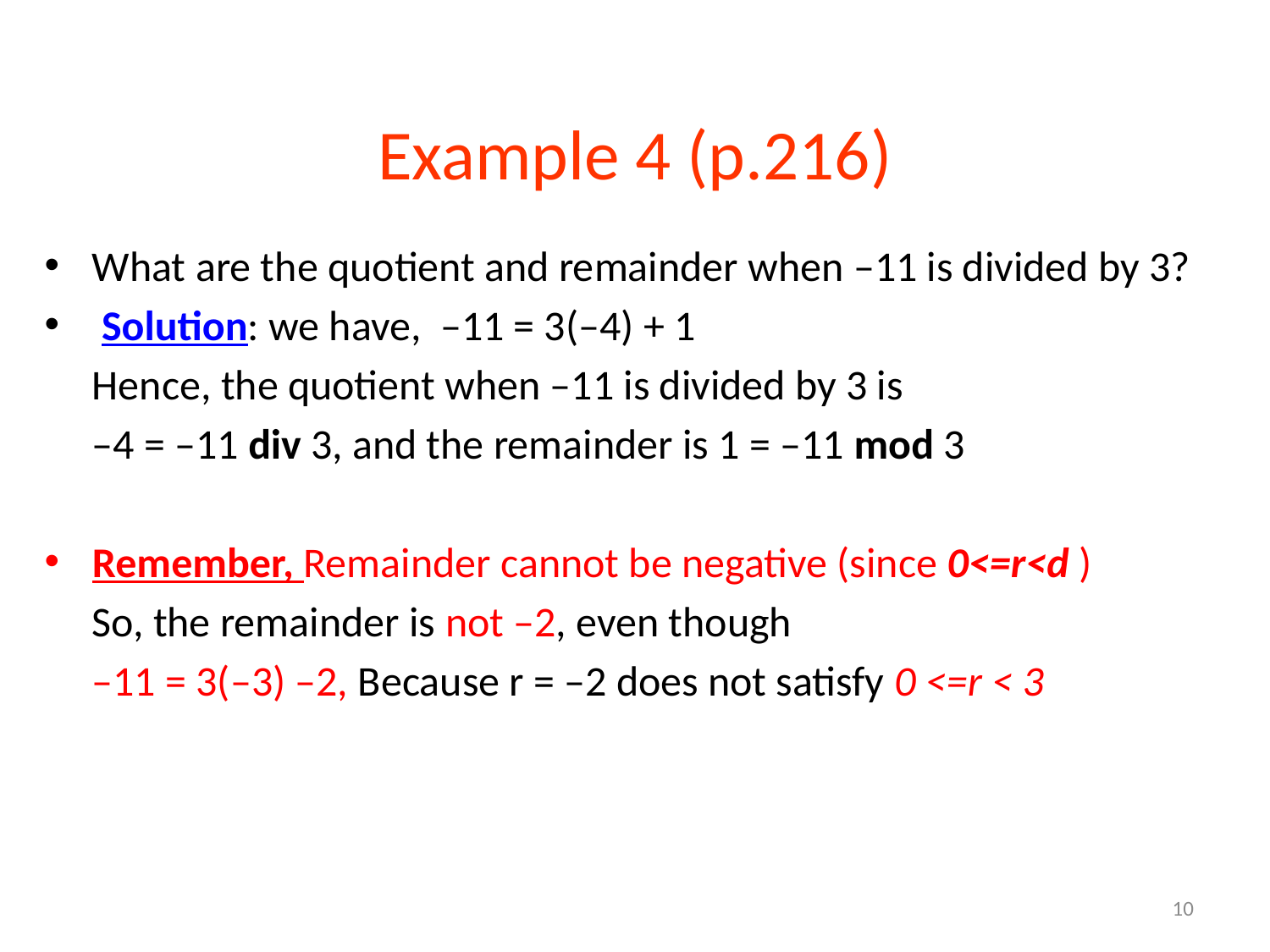

# Example 4 (p.216)
What are the quotient and remainder when –11 is divided by 3?
 Solution: we have,  –11 = 3(–4) + 1
	Hence, the quotient when –11 is divided by 3 is
	–4 = –11 div 3, and the remainder is 1 = –11 mod 3

Remember, Remainder cannot be negative (since 0<=r<d )
	So, the remainder is not –2, even though
	–11 = 3(–3) –2, Because r = –2 does not satisfy 0 <=r < 3

10